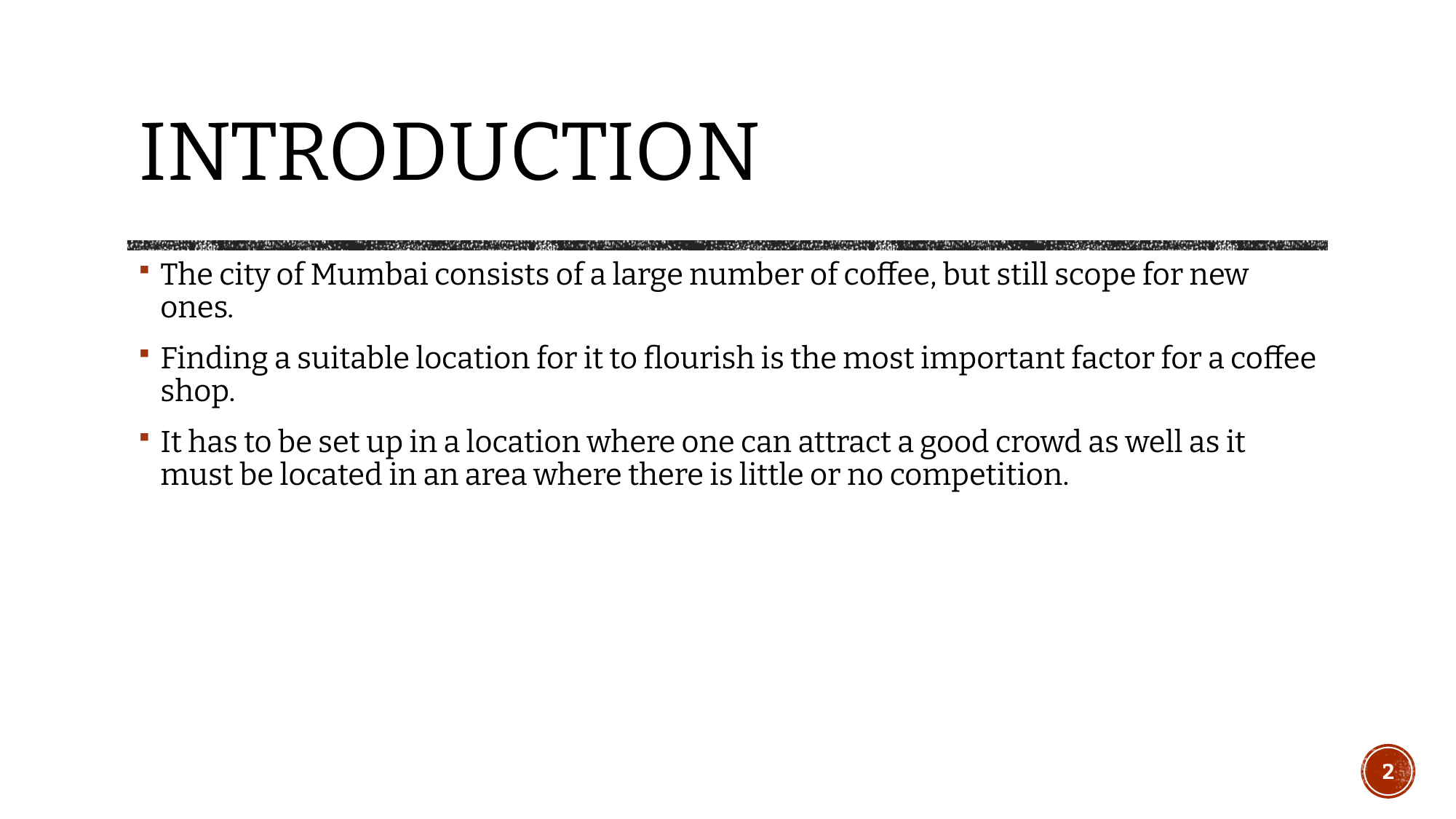

# introduction

The city of Mumbai consists of a large number of coffee, but still scope for new ones.
Finding a suitable location for it to flourish is the most important factor for a coffee shop.
It has to be set up in a location where one can attract a good crowd as well as it must be located in an area where there is little or no competition.

2